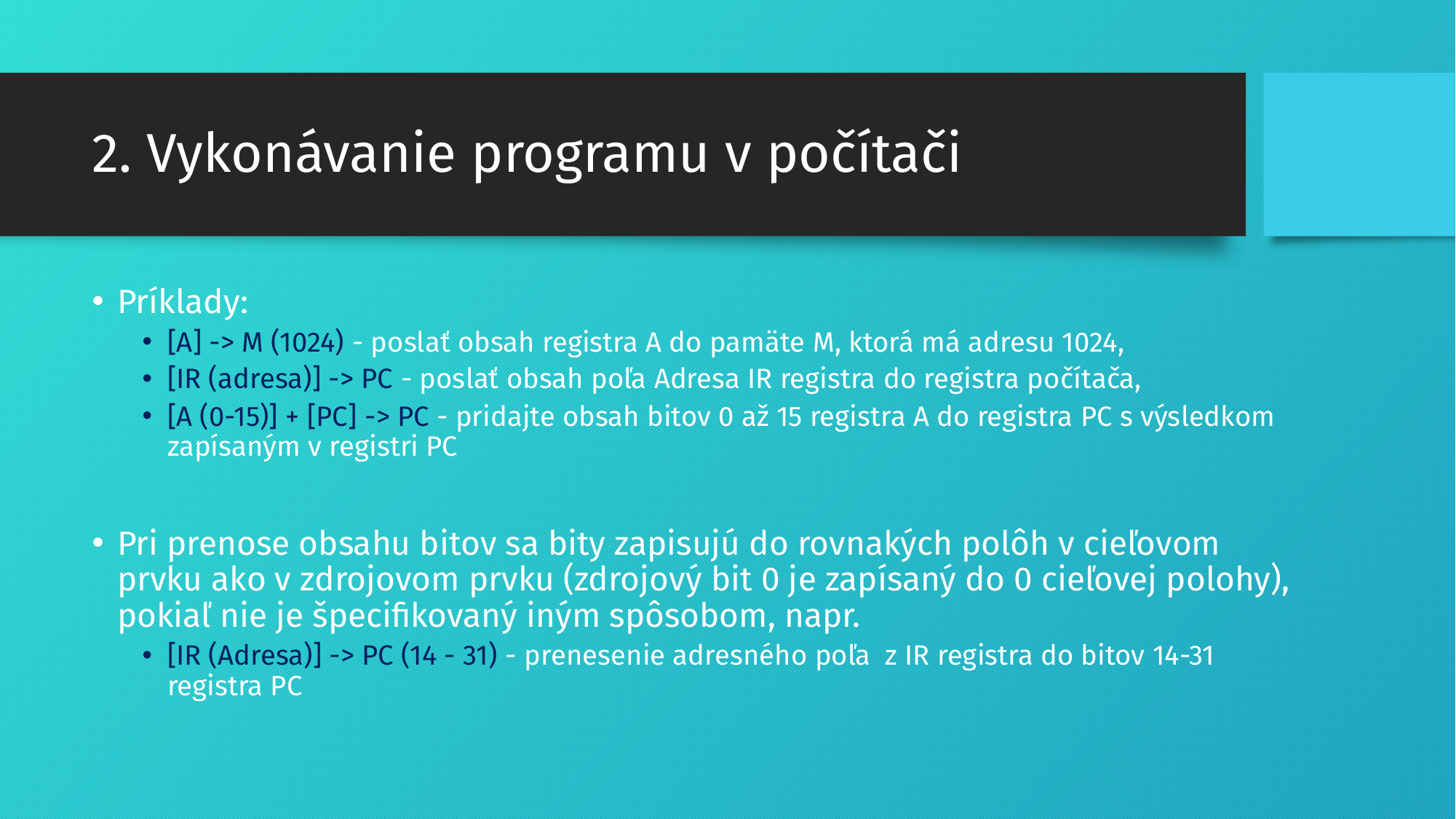

# 2. Vykonávanie programu v počítači
Príklady:
[A] -> M (1024) - poslať obsah registra A do pamäte M, ktorá má adresu 1024,
[IR (adresa)] -> PC - poslať obsah poľa Adresa IR registra do registra počítača,
[A (0-15)] + [PC] -> PC - pridajte obsah bitov 0 až 15 registra A do registra PC s výsledkom zapísaným v registri PC

Pri prenose obsahu bitov sa bity zapisujú do rovnakých polôh v cieľovom prvku ako v zdrojovom prvku (zdrojový bit 0 je zapísaný do 0 cieľovej polohy), pokiaľ nie je špecifikovaný iným spôsobom, napr.
[IR (Adresa)] -> PC (14 - 31) - prenesenie adresného poľa  z IR registra do bitov 14-31 registra PC